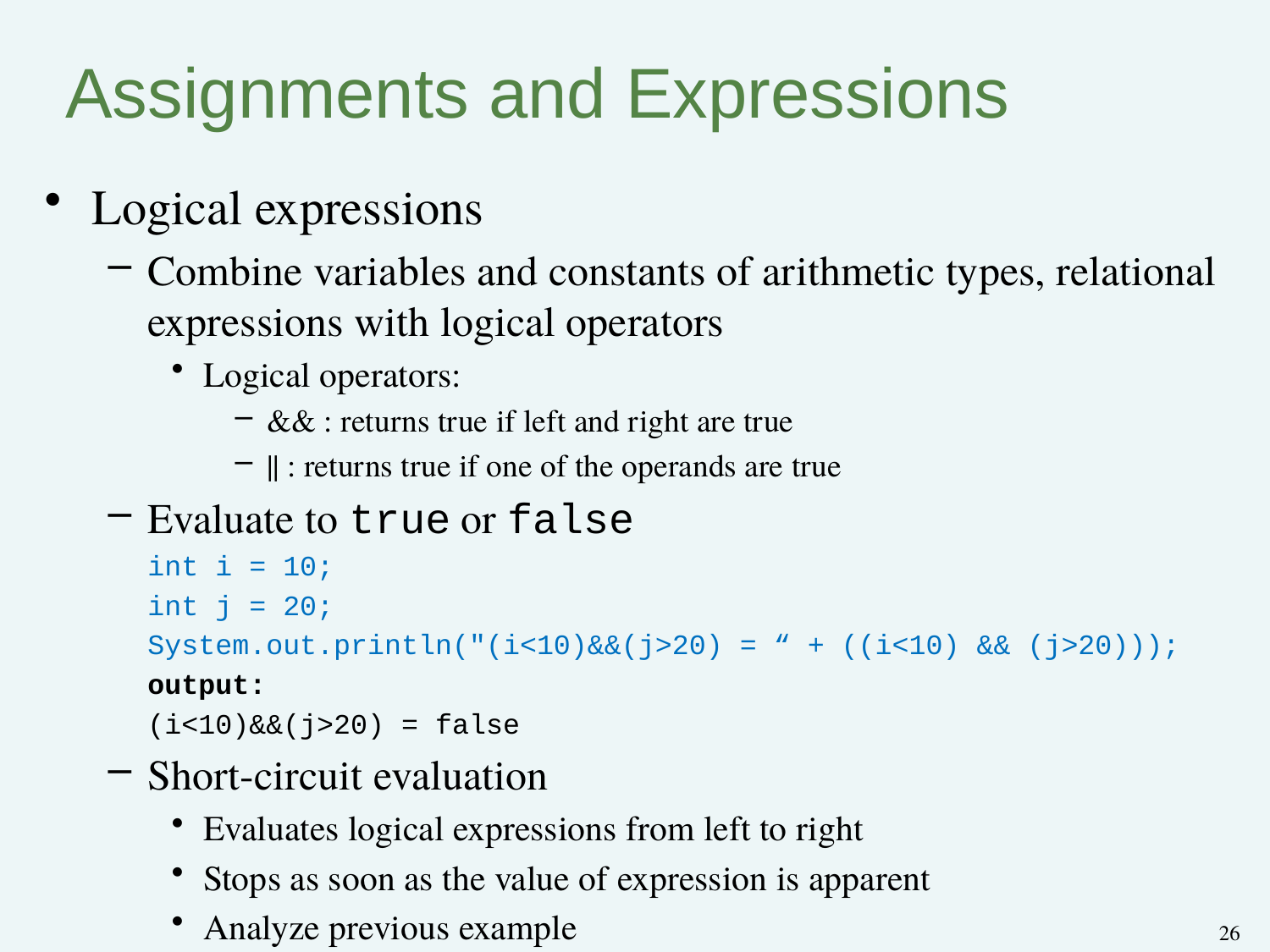

# Assignments and Expressions
Logical expressions
Combine variables and constants of arithmetic types, relational expressions with logical operators
Logical operators:
&& : returns true if left and right are true
|| : returns true if one of the operands are true
Evaluate to true or false
	int i = 10;
	int j = 20;
	System.out.println("(i<10)&&(j>20) = “ + ((i<10) && (j>20)));
	output:
	(i<10)&&(j>20) = false
Short-circuit evaluation
Evaluates logical expressions from left to right
Stops as soon as the value of expression is apparent
Analyze previous example